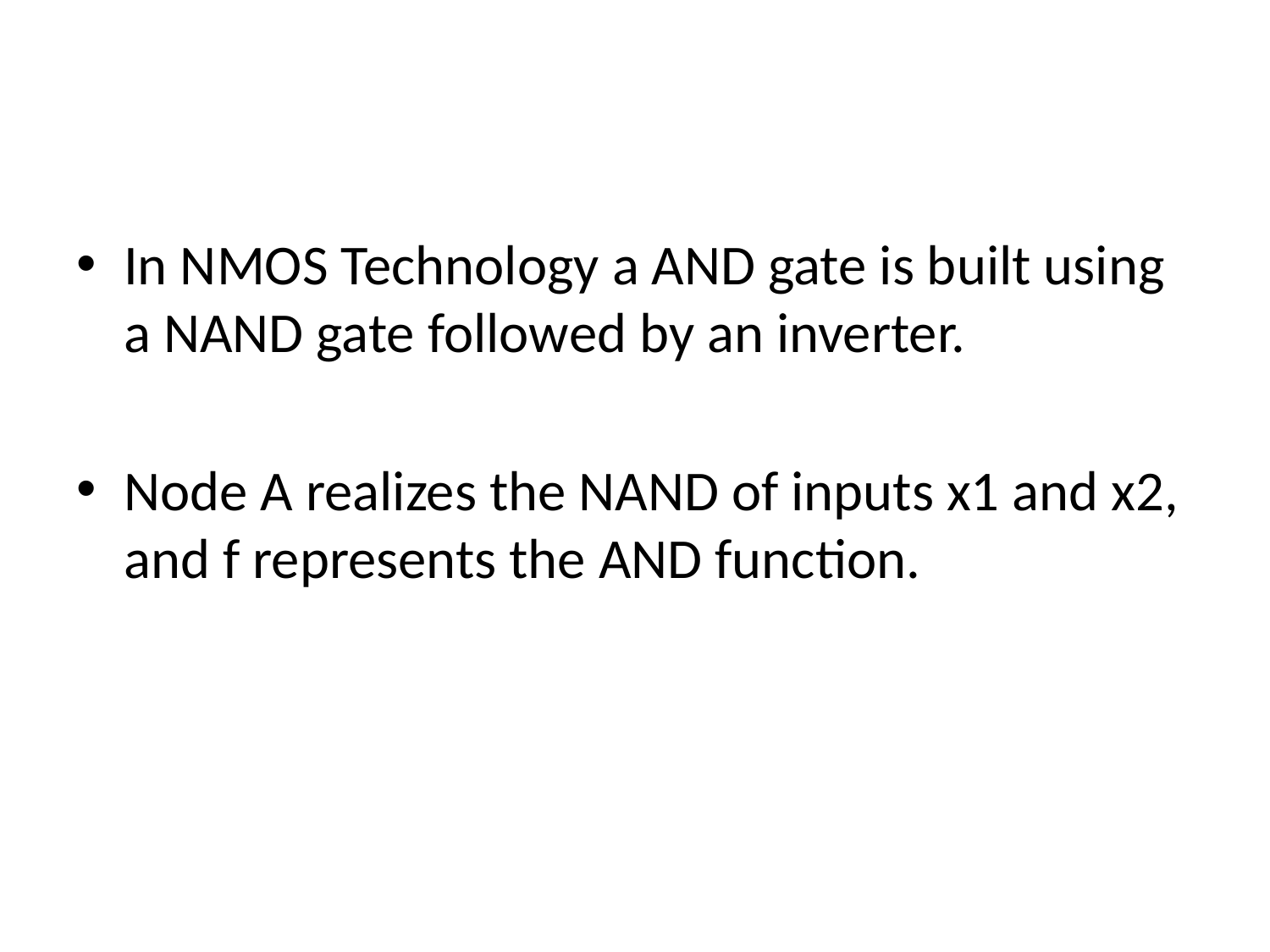

In NMOS Technology a AND gate is built using a NAND gate followed by an inverter.

Node A realizes the NAND of inputs x1 and x2, and f represents the AND function.